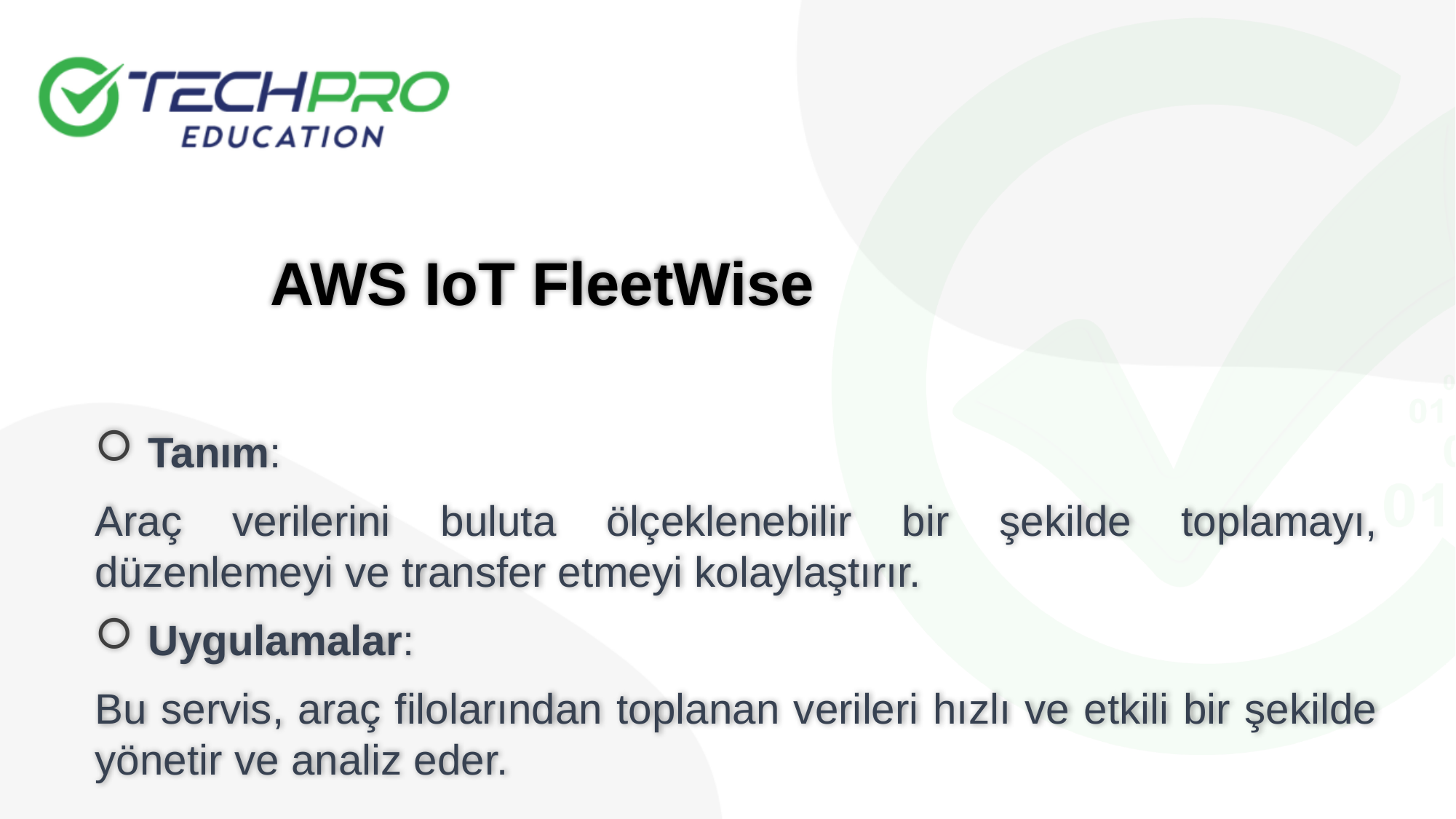

AWS IoT FleetWise
 Tanım:
Araç verilerini buluta ölçeklenebilir bir şekilde toplamayı, düzenlemeyi ve transfer etmeyi kolaylaştırır.
 Uygulamalar:
Bu servis, araç filolarından toplanan verileri hızlı ve etkili bir şekilde yönetir ve analiz eder.